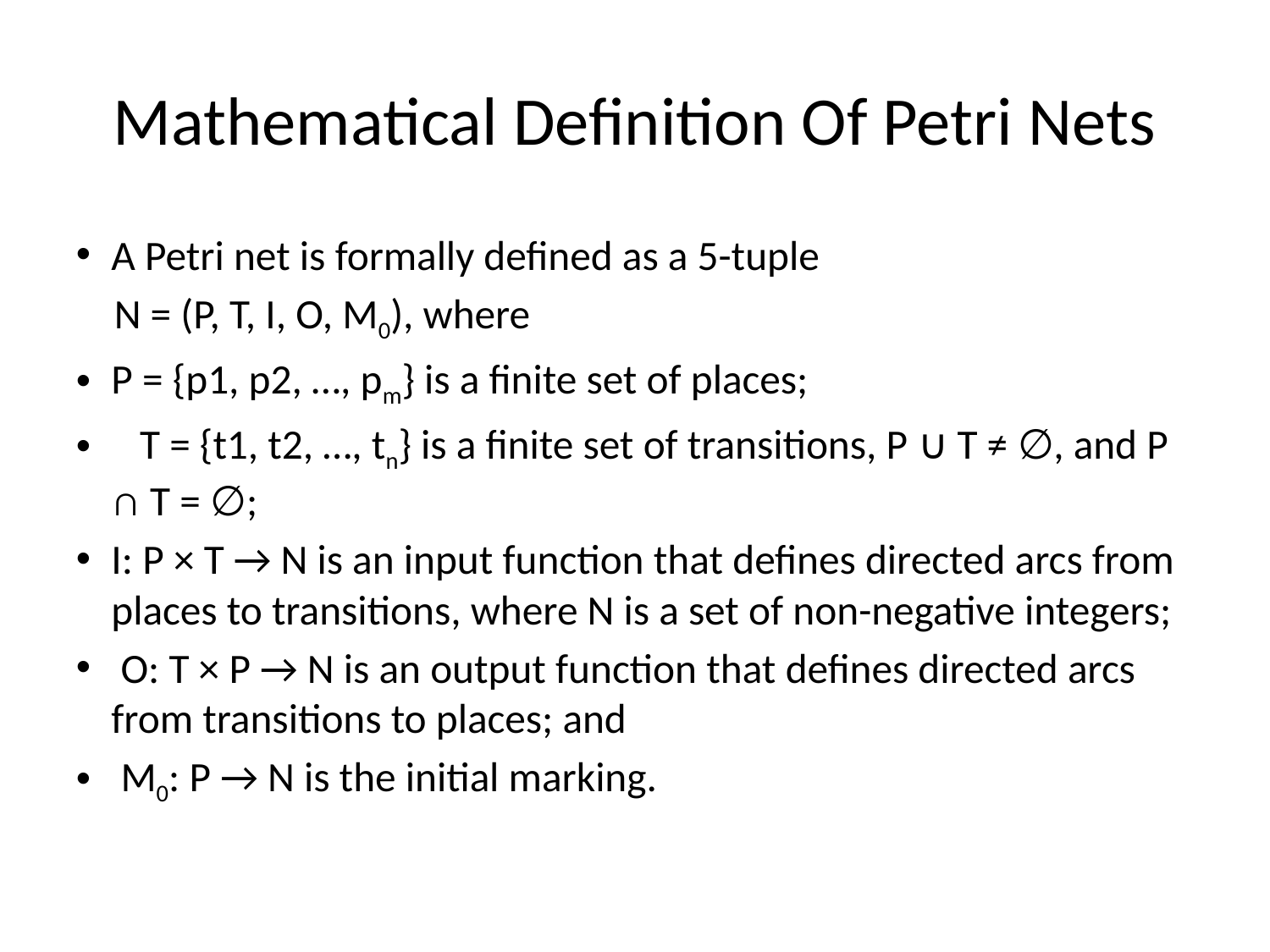

Mathematical Definition Of Petri Nets
A Petri net is formally defined as a 5-tuple
    N = (P, T, I, O, M0), where
P = {p1, p2, …, pm} is a finite set of places;
   T = {t1, t2, …, tn} is a finite set of transitions, P ∪ T ≠ ∅, and P ∩ T = ∅;
I: P × T → N is an input function that defines directed arcs from places to transitions, where N is a set of non-negative integers;
 O: T × P → N is an output function that defines directed arcs from transitions to places; and
 M0: P → N is the initial marking.